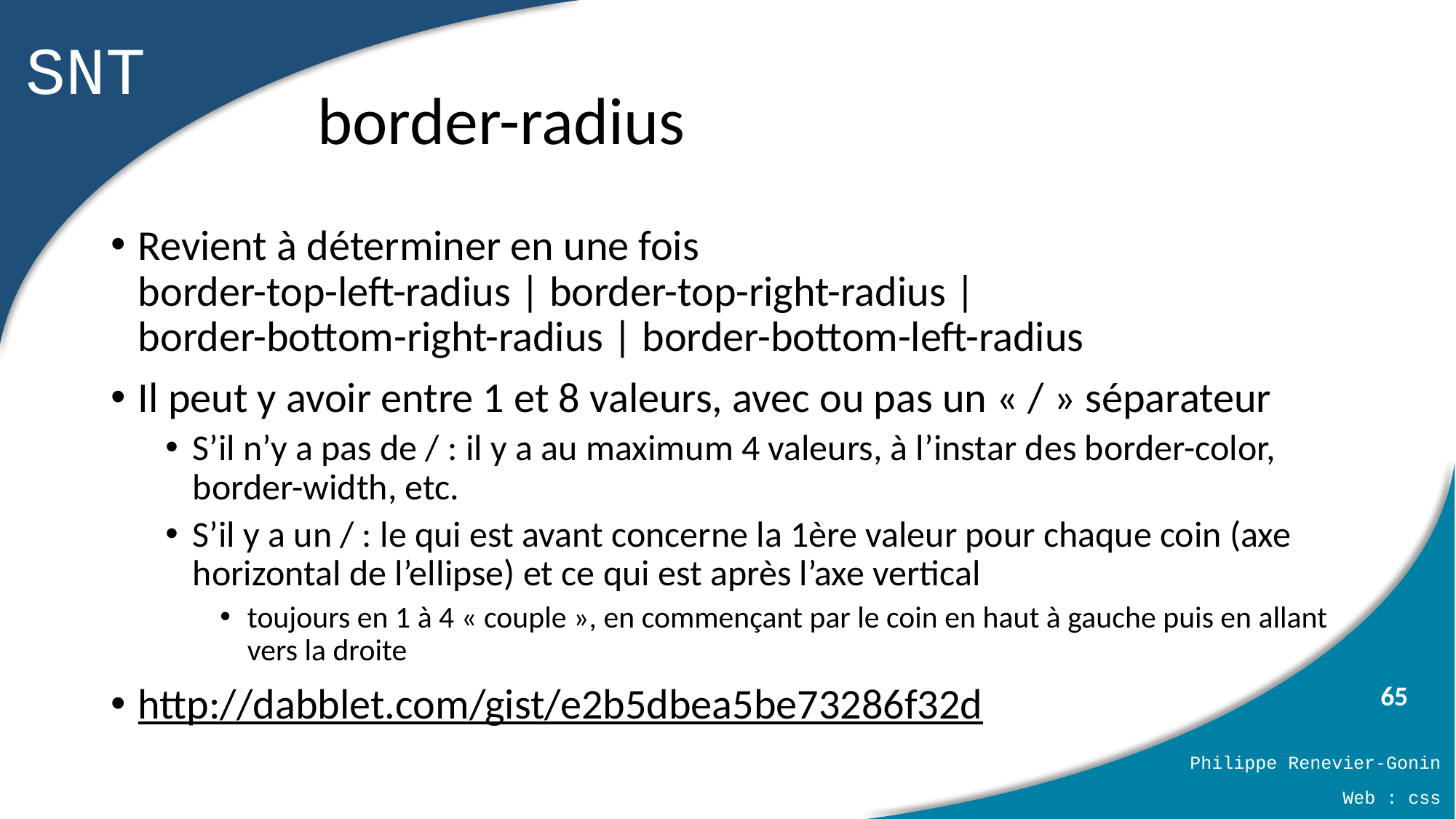

# border-radius
Revient à déterminer en une fois
border-top-left-radius | border-top-right-radius |
border-bottom-right-radius | border-bottom-left-radius
Il peut y avoir entre 1 et 8 valeurs, avec ou pas un « / » séparateur
S’il n’y a pas de / : il y a au maximum 4 valeurs, à l’instar des border-color, border-width, etc.
S’il y a un / : le qui est avant concerne la 1ère valeur pour chaque coin (axe horizontal de l’ellipse) et ce qui est après l’axe vertical
toujours en 1 à 4 « couple », en commençant par le coin en haut à gauche puis en allant vers la droite
http://dabblet.com/gist/e2b5dbea5be73286f32d